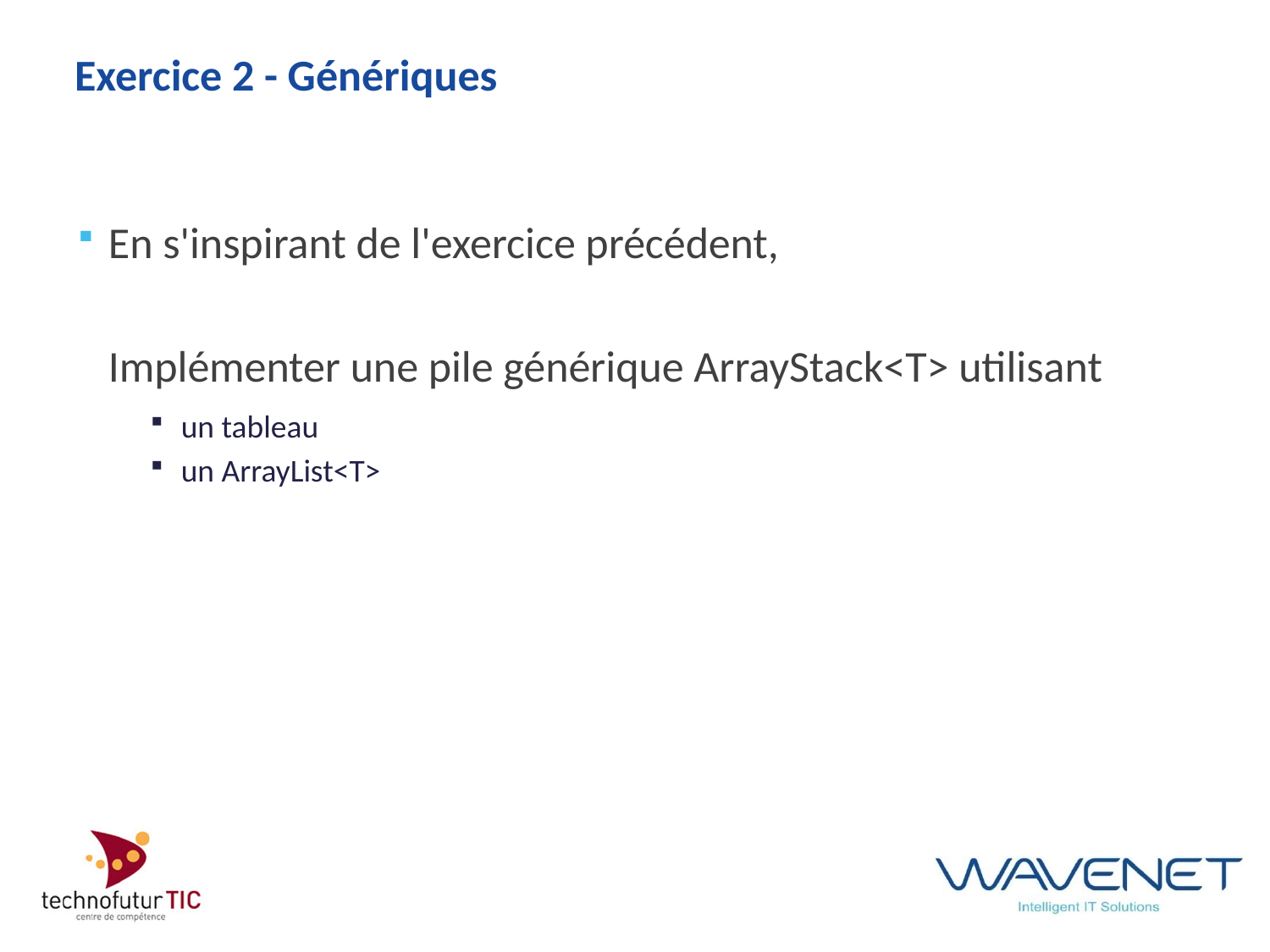

# Exercice 2 - Génériques
En s'inspirant de l'exercice précédent,

	Implémenter une pile générique ArrayStack<T> utilisant
un tableau
un ArrayList<T>